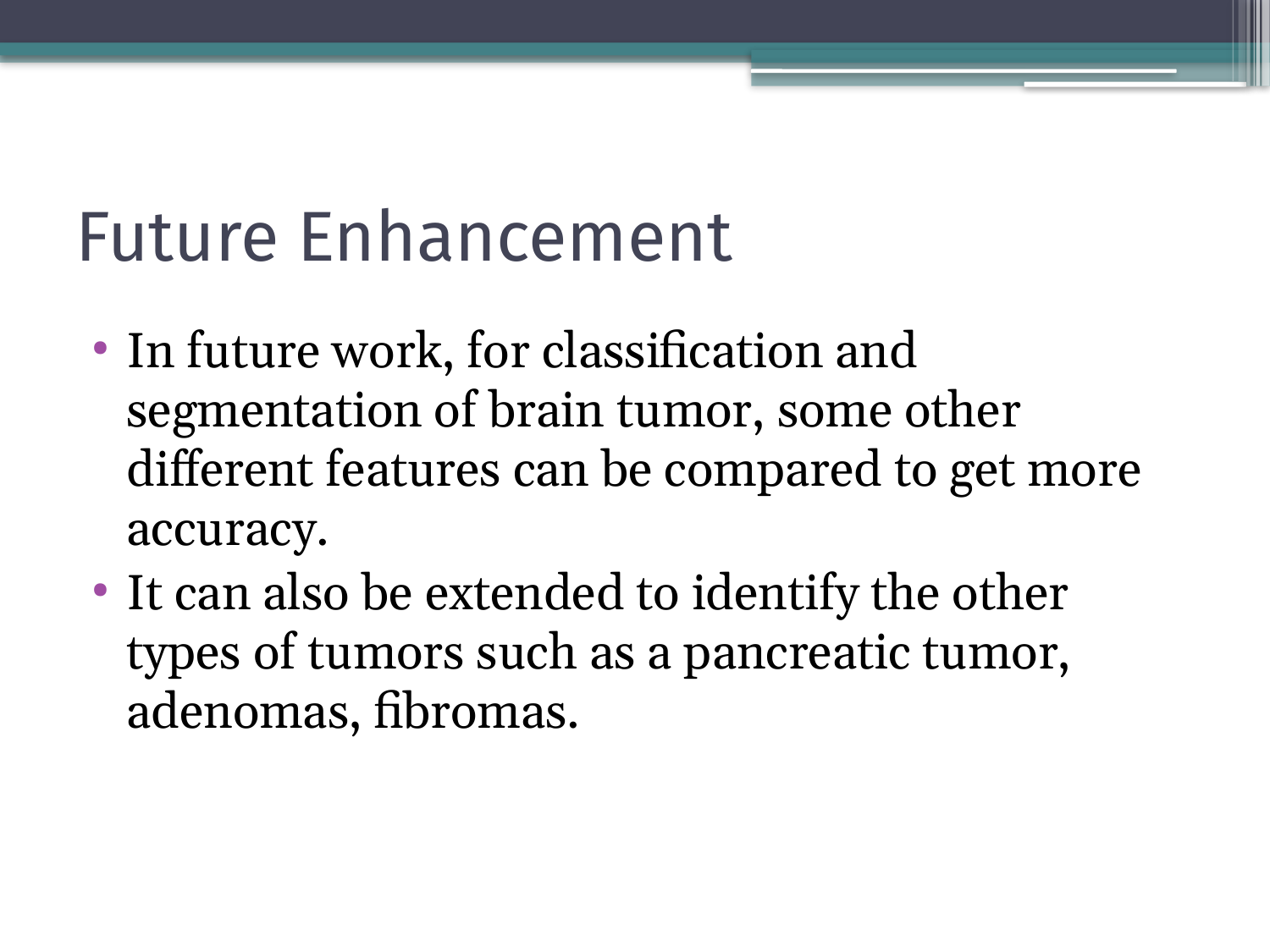

# Future Enhancement
In future work, for classification and segmentation of brain tumor, some other different features can be compared to get more accuracy.
It can also be extended to identify the other types of tumors such as a pancreatic tumor, adenomas, fibromas.